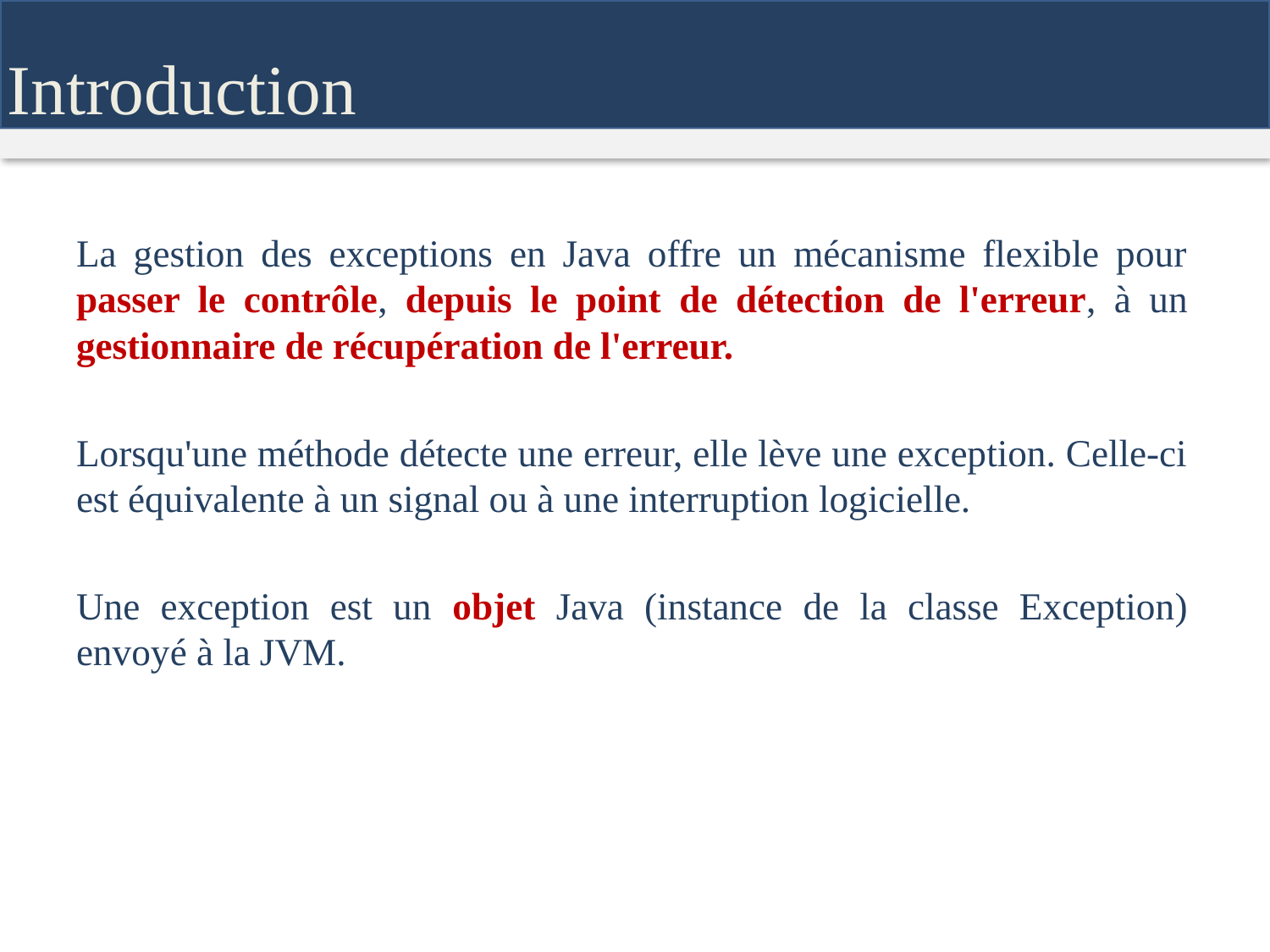

Introduction

La gestion des exceptions en Java offre un mécanisme flexible pour passer le contrôle, depuis le point de détection de l'erreur, à un gestionnaire de récupération de l'erreur.

Lorsqu'une méthode détecte une erreur, elle lève une exception. Celle-ci est équivalente à un signal ou à une interruption logicielle.

Une exception est un objet Java (instance de la classe Exception) envoyé à la JVM.